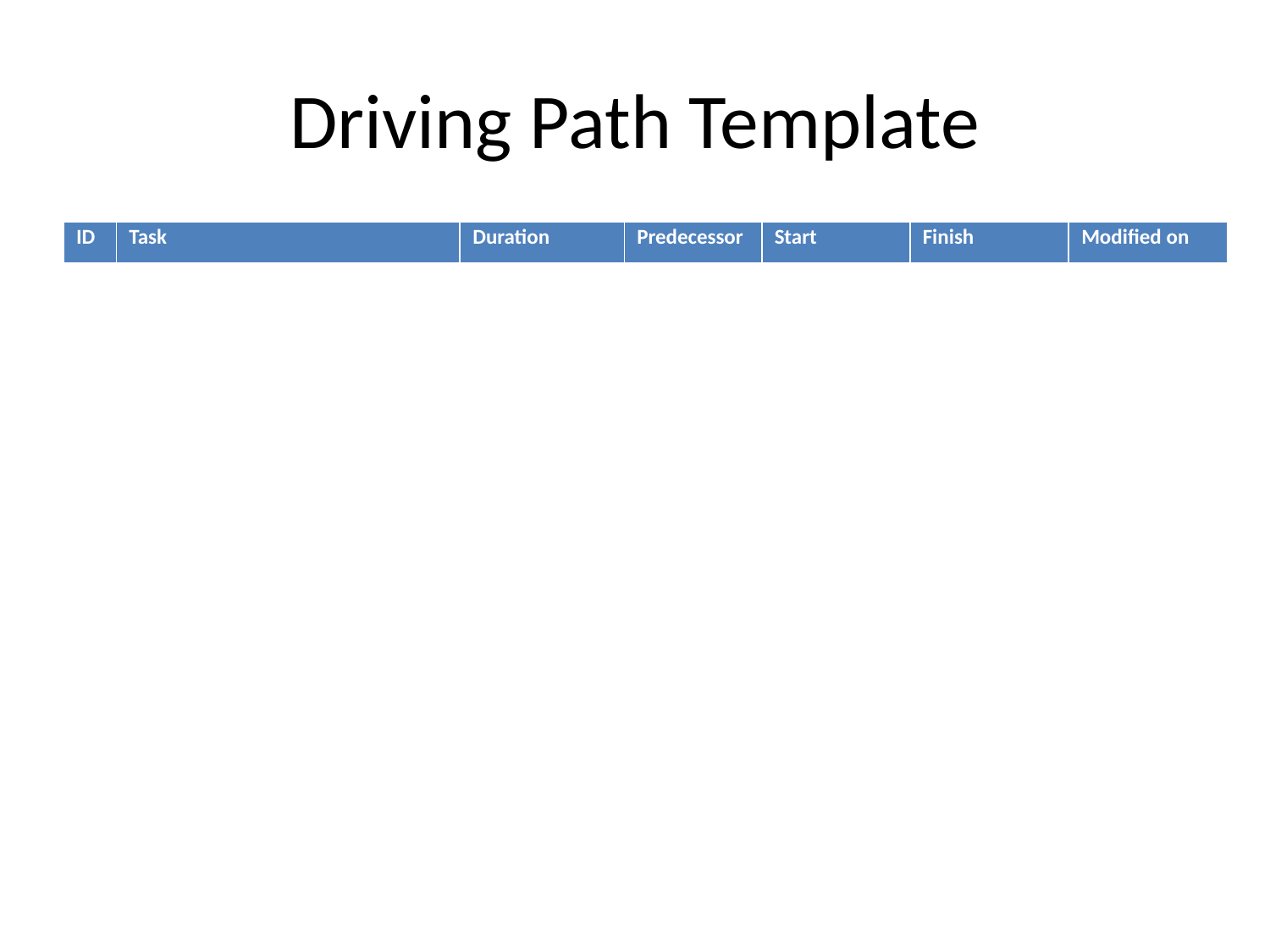

# Driving Path Template
| ID | Task | Duration | Predecessor | Start | Finish | Modified on |
| --- | --- | --- | --- | --- | --- | --- |